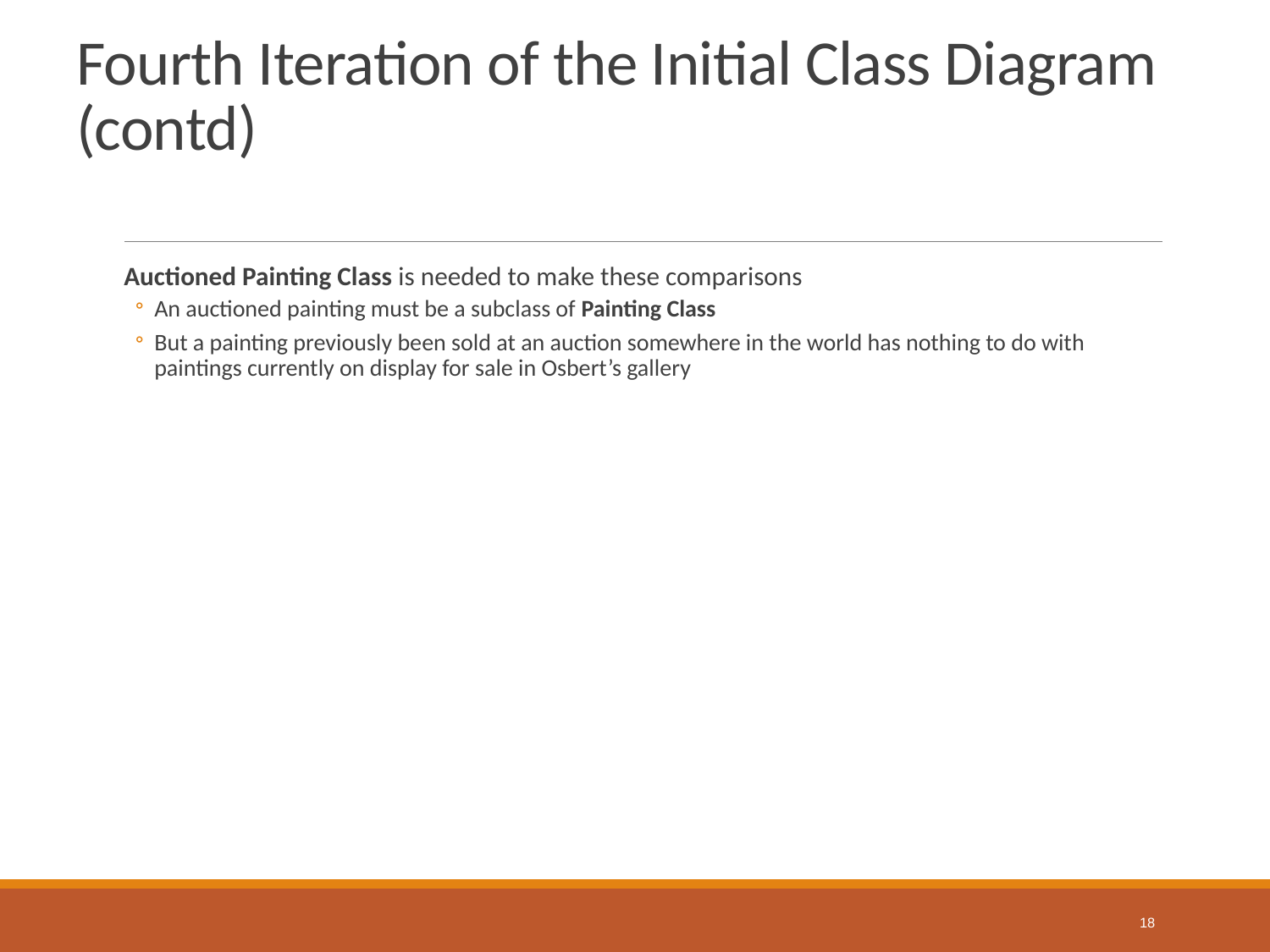

# Fourth Iteration of the Initial Class Diagram (contd)
Auctioned Painting Class is needed to make these comparisons
An auctioned painting must be a subclass of Painting Class
But a painting previously been sold at an auction somewhere in the world has nothing to do with paintings currently on display for sale in Osbert’s gallery
18